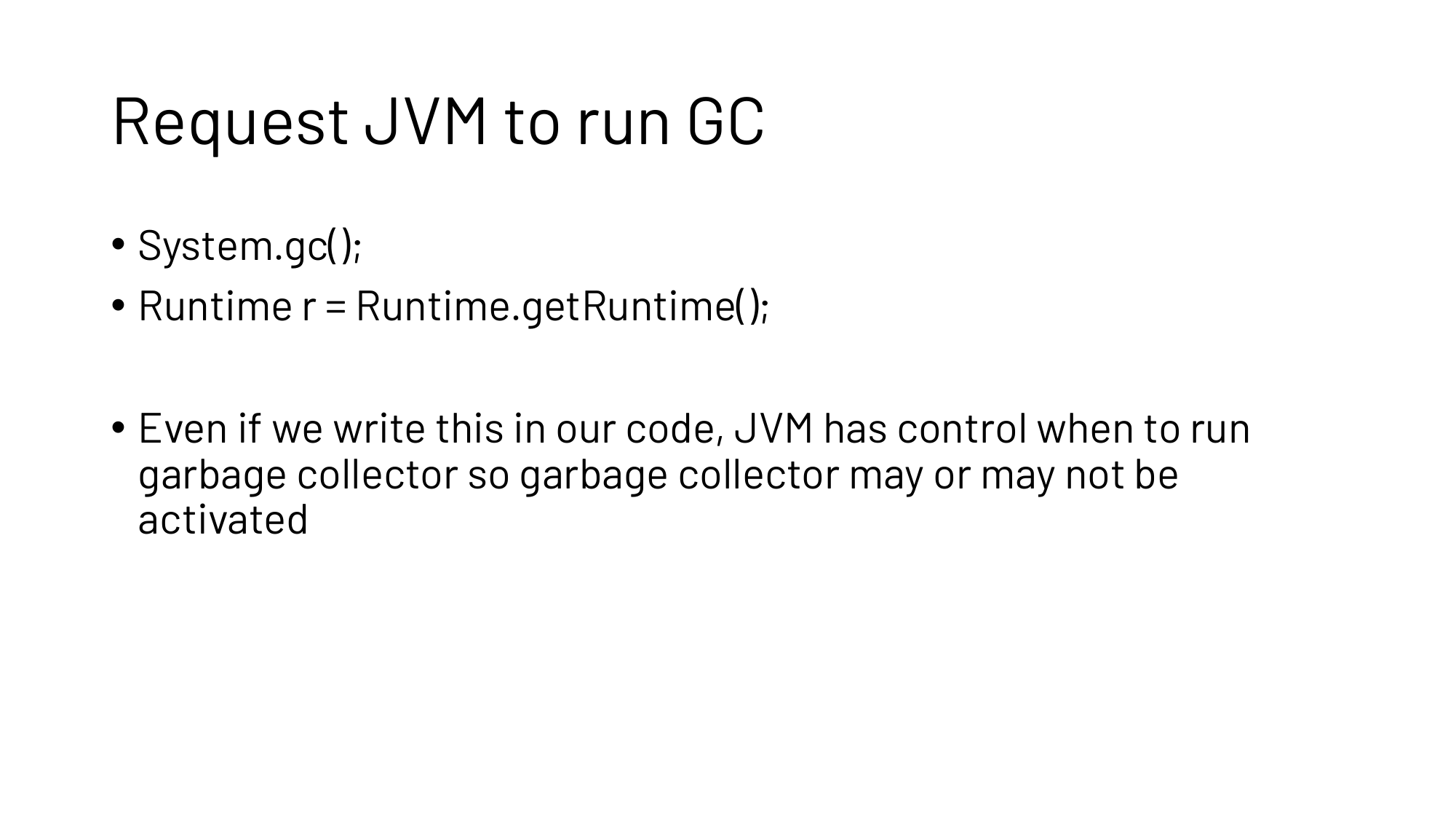

# Request JVM to run GC
System.gc();
Runtime r = Runtime.getRuntime();

Even if we write this in our code, JVM has control when to run garbage collector so garbage collector may or may not be activated